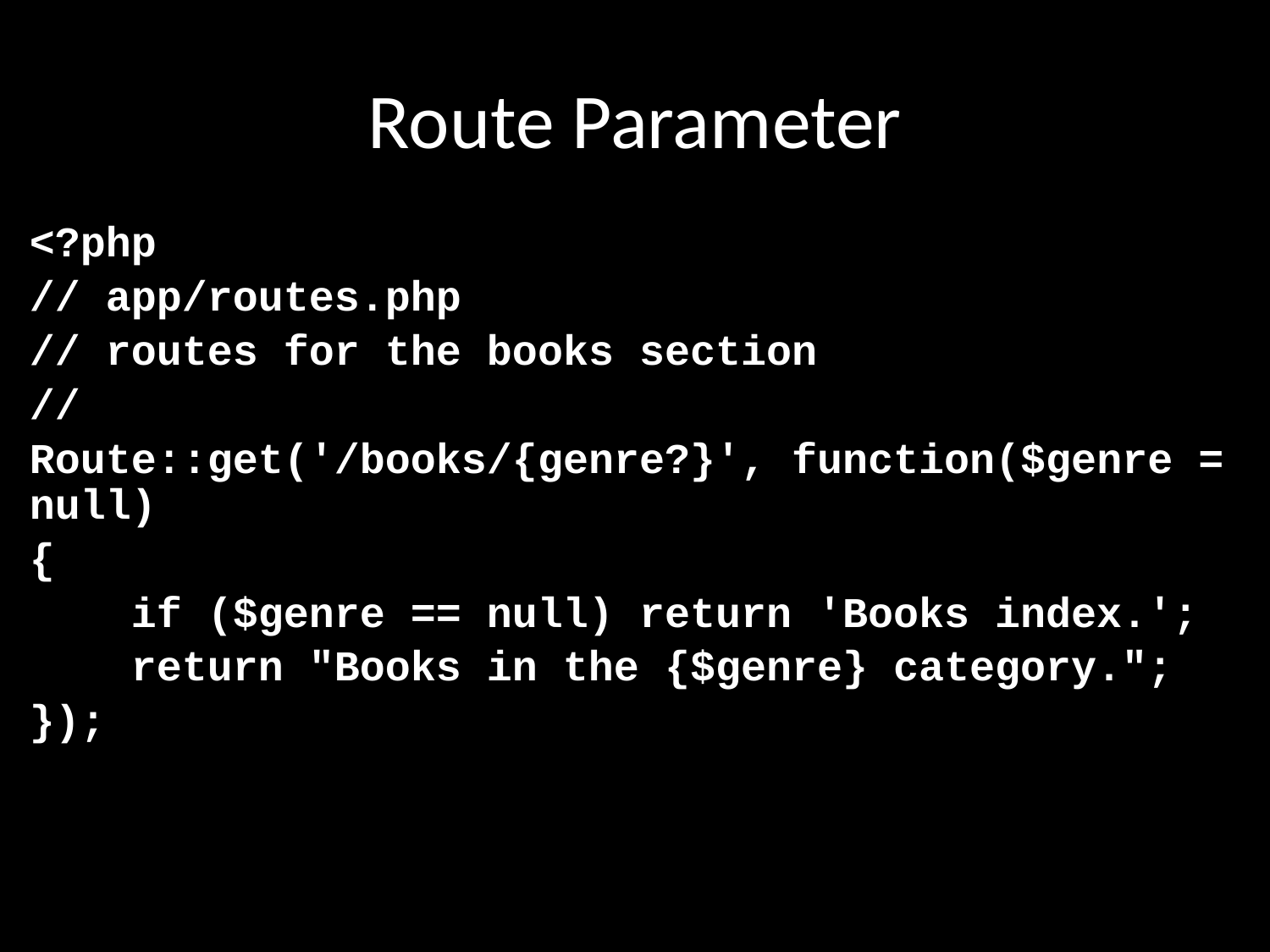

# Route Parameter
<?php
// app/routes.php
// routes for the books section
//
Route::get('/books/{genre?}', function($genre = null)
{
    if ($genre == null) return 'Books index.';
    return "Books in the {$genre} category.";
});